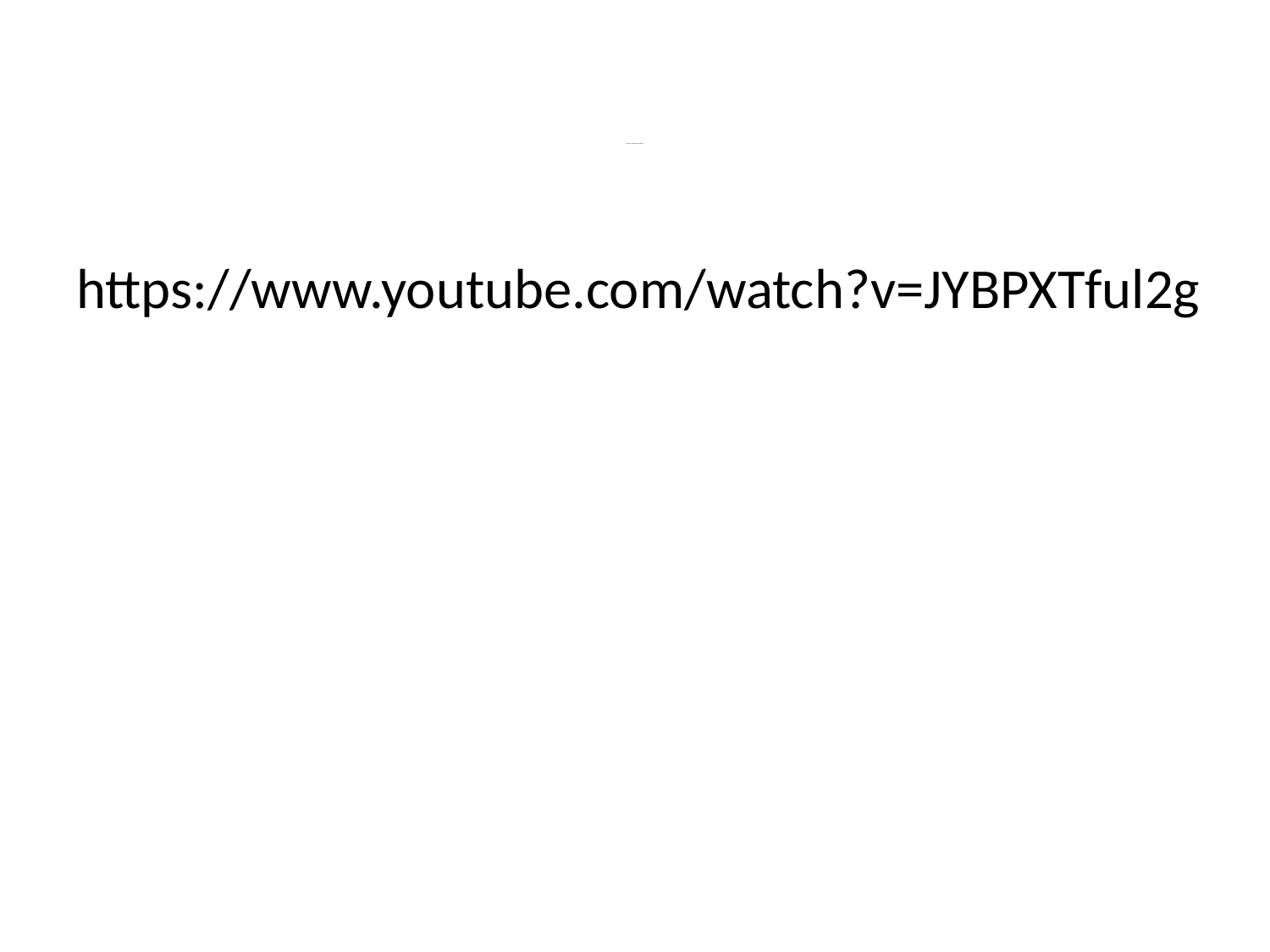

https://www.youtube.com/watch?v=JYBPXTful2g
# Character creation in blender: Texturing